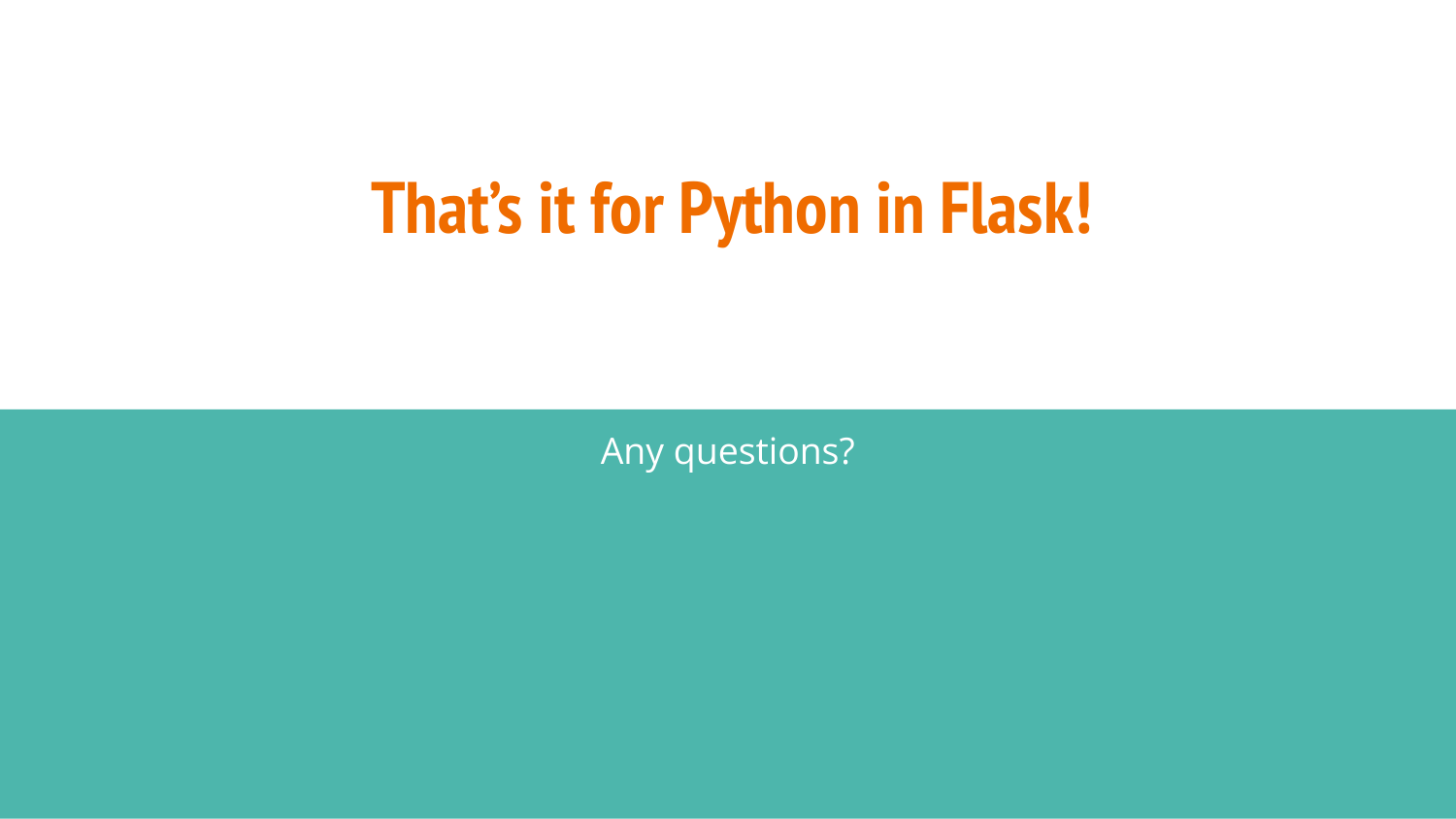

# That’s it for Python in Flask!
Any questions?